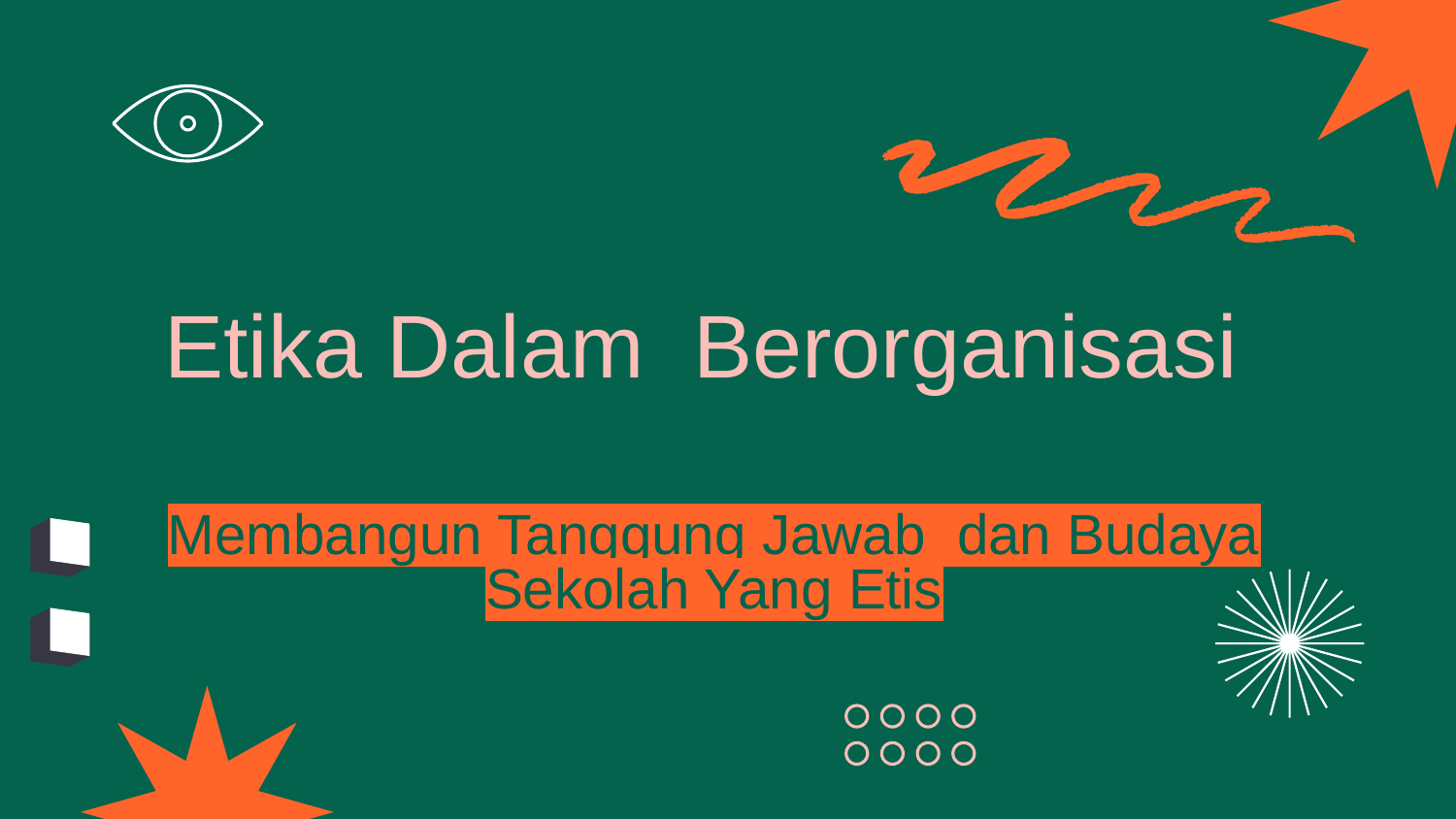

# Etika Dalam  Berorganisasi Membangun Tanggung Jawab  dan Budaya Sekolah Yang Etis
h